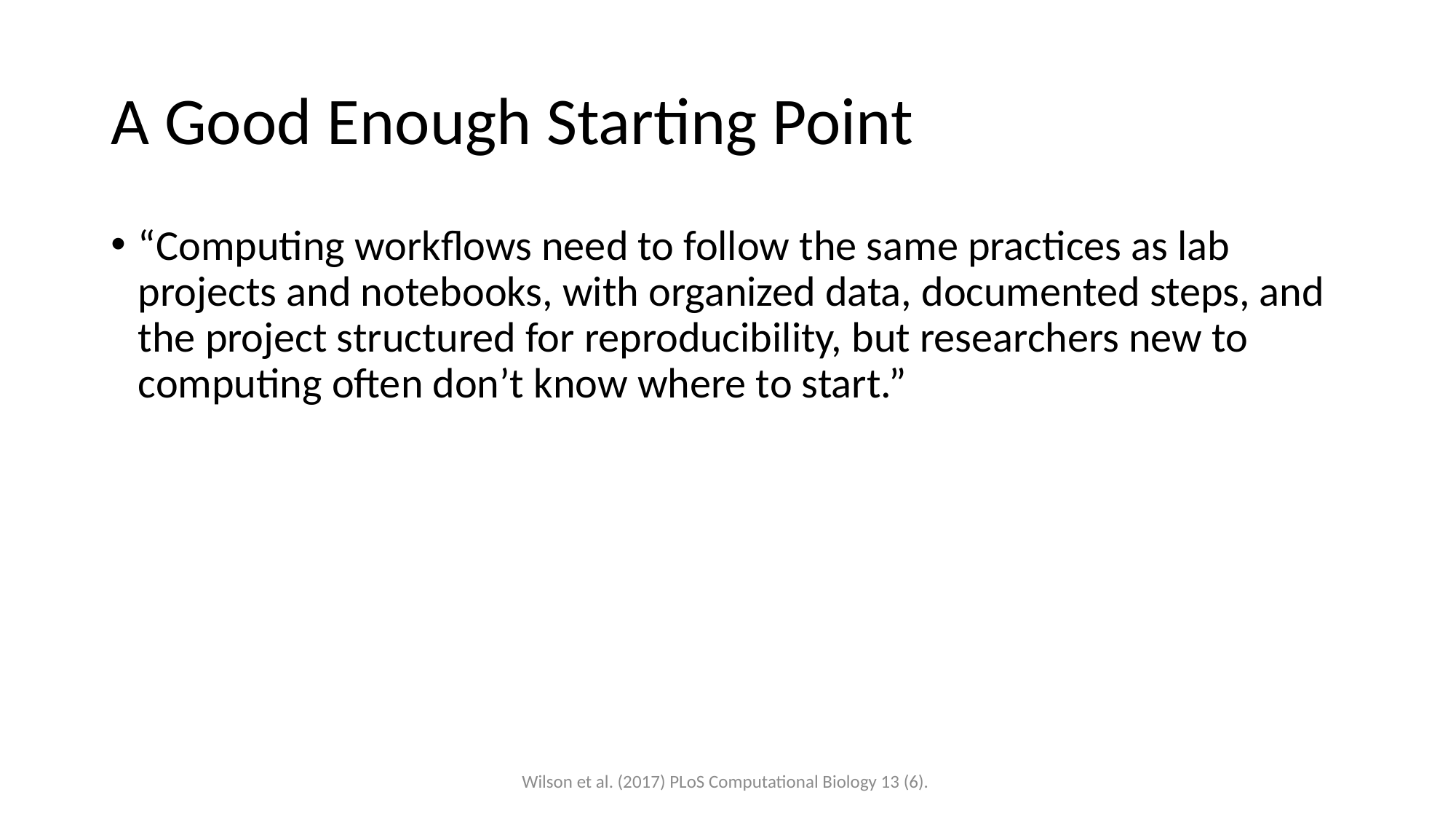

# A Good Enough Starting Point
“Computing workflows need to follow the same practices as lab projects and notebooks, with organized data, documented steps, and the project structured for reproducibility, but researchers new to computing often don’t know where to start.”
Wilson et al. (2017) PLoS Computational Biology 13 (6).